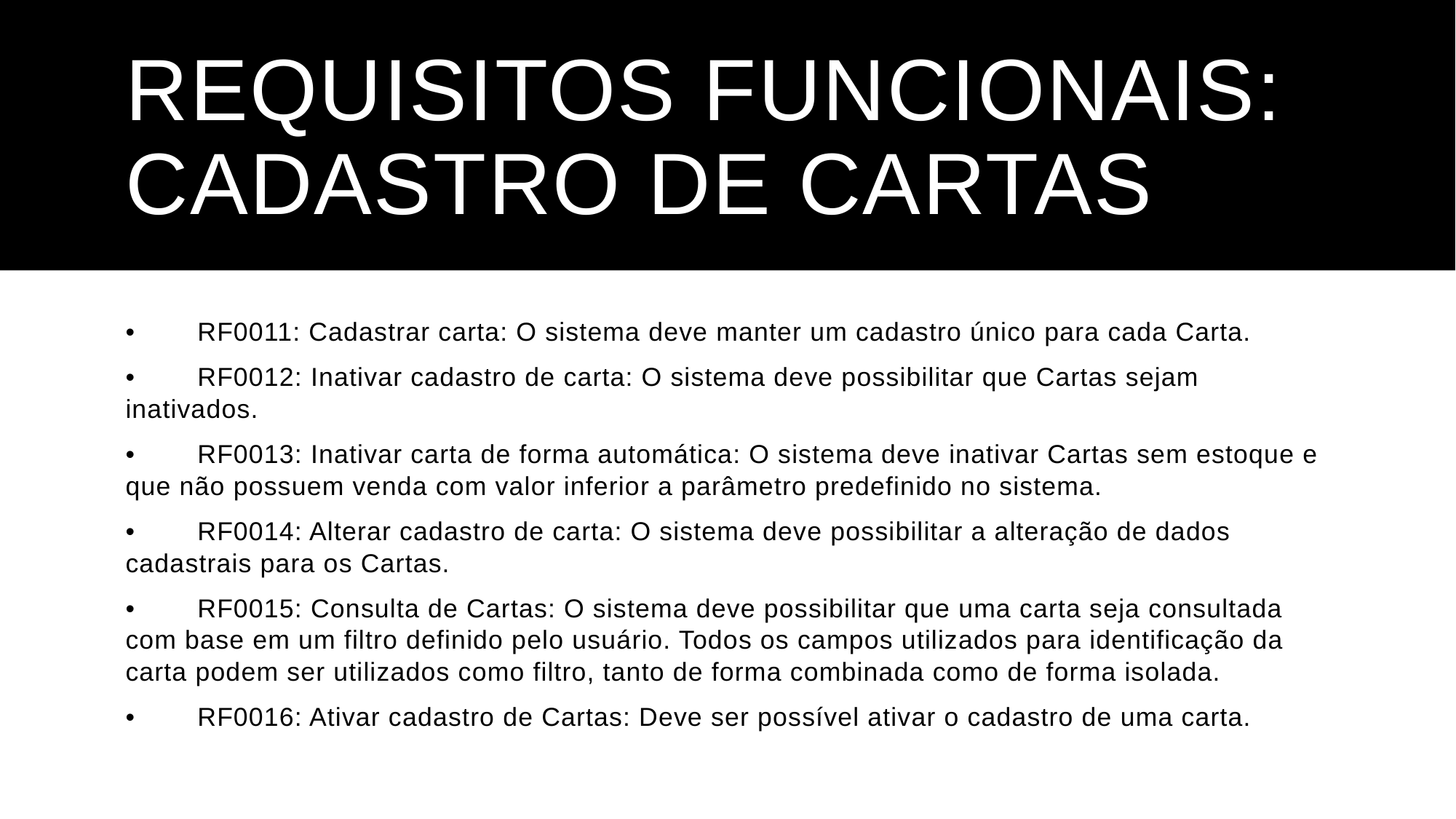

# Requisitos Funcionais: Cadastro de Cartas
•	RF0011: Cadastrar carta: O sistema deve manter um cadastro único para cada Carta.
•	RF0012: Inativar cadastro de carta: O sistema deve possibilitar que Cartas sejam inativados.
•	RF0013: Inativar carta de forma automática: O sistema deve inativar Cartas sem estoque e que não possuem venda com valor inferior a parâmetro predefinido no sistema.
•	RF0014: Alterar cadastro de carta: O sistema deve possibilitar a alteração de dados cadastrais para os Cartas.
•	RF0015: Consulta de Cartas: O sistema deve possibilitar que uma carta seja consultada com base em um filtro definido pelo usuário. Todos os campos utilizados para identificação da carta podem ser utilizados como filtro, tanto de forma combinada como de forma isolada.
•	RF0016: Ativar cadastro de Cartas: Deve ser possível ativar o cadastro de uma carta.